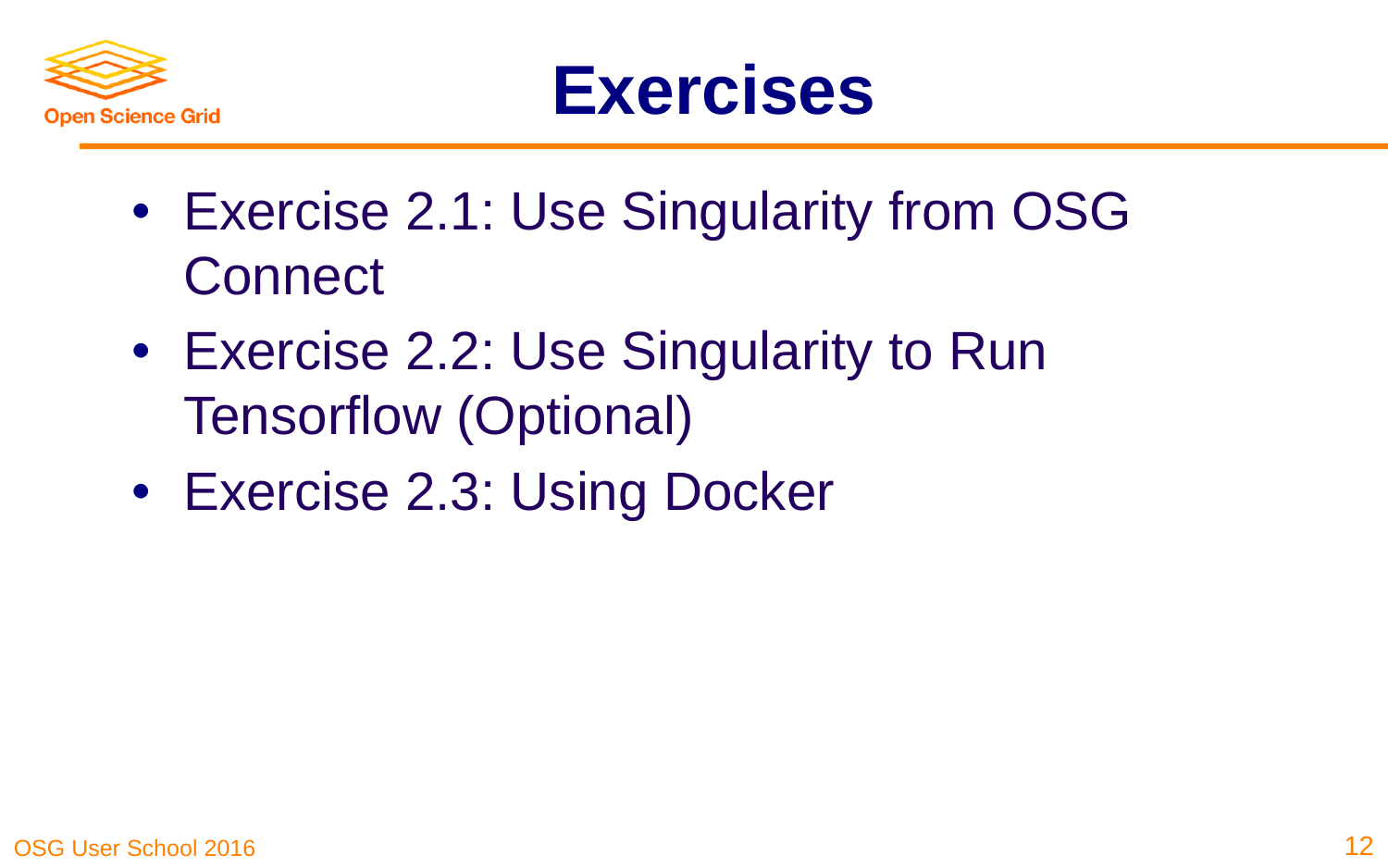

# Exercises
Exercise 2.1: Use Singularity from OSG Connect
Exercise 2.2: Use Singularity to Run Tensorflow (Optional)
Exercise 2.3: Using Docker
12